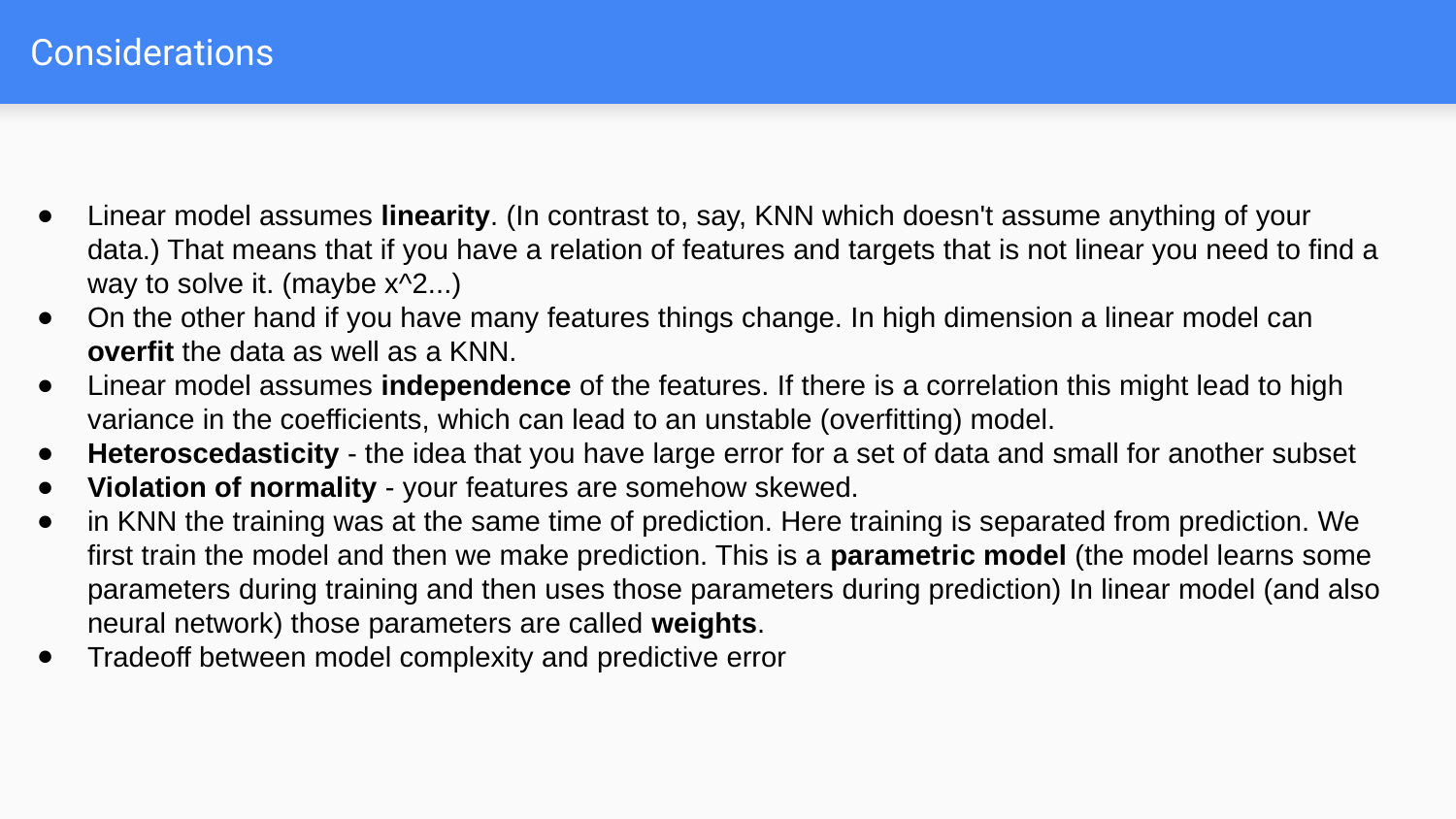

# Considerations

Linear model assumes linearity. (In contrast to, say, KNN which doesn't assume anything of your data.) That means that if you have a relation of features and targets that is not linear you need to find a way to solve it. (maybe x^2...)
On the other hand if you have many features things change. In high dimension a linear model can overfit the data as well as a KNN.
Linear model assumes independence of the features. If there is a correlation this might lead to high variance in the coefficients, which can lead to an unstable (overfitting) model.
Heteroscedasticity - the idea that you have large error for a set of data and small for another subset
Violation of normality - your features are somehow skewed.
in KNN the training was at the same time of prediction. Here training is separated from prediction. We first train the model and then we make prediction. This is a parametric model (the model learns some parameters during training and then uses those parameters during prediction) In linear model (and also neural network) those parameters are called weights.
Tradeoff between model complexity and predictive error